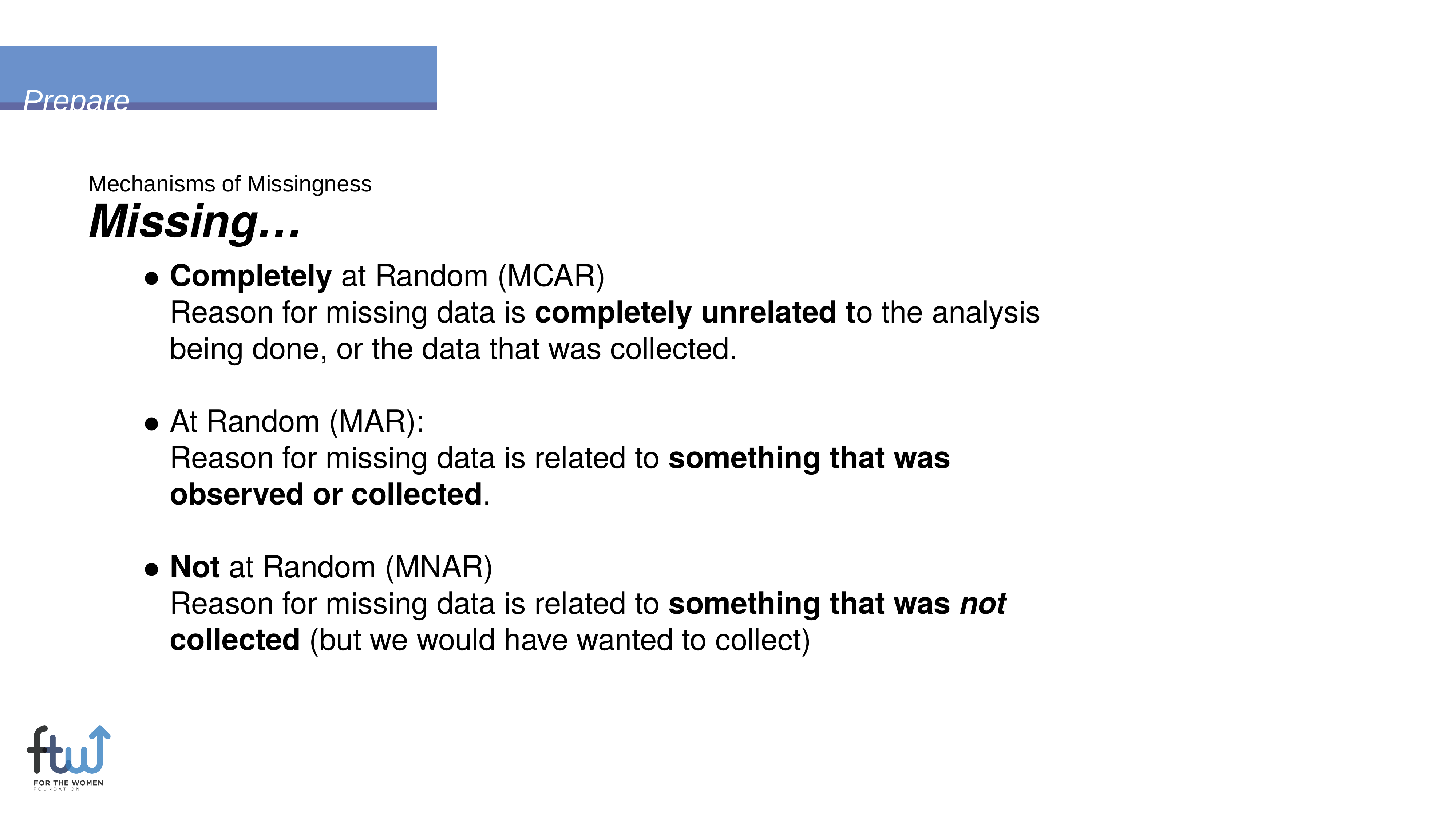

Prepare
Mechanisms of Missingness
Missing…
Completely at Random (MCAR)
Reason for missing data is completely unrelated to the analysis being done, or the data that was collected.

At Random (MAR):
Reason for missing data is related to something that was observed or collected.

Not at Random (MNAR)
Reason for missing data is related to something that was not collected (but we would have wanted to collect)